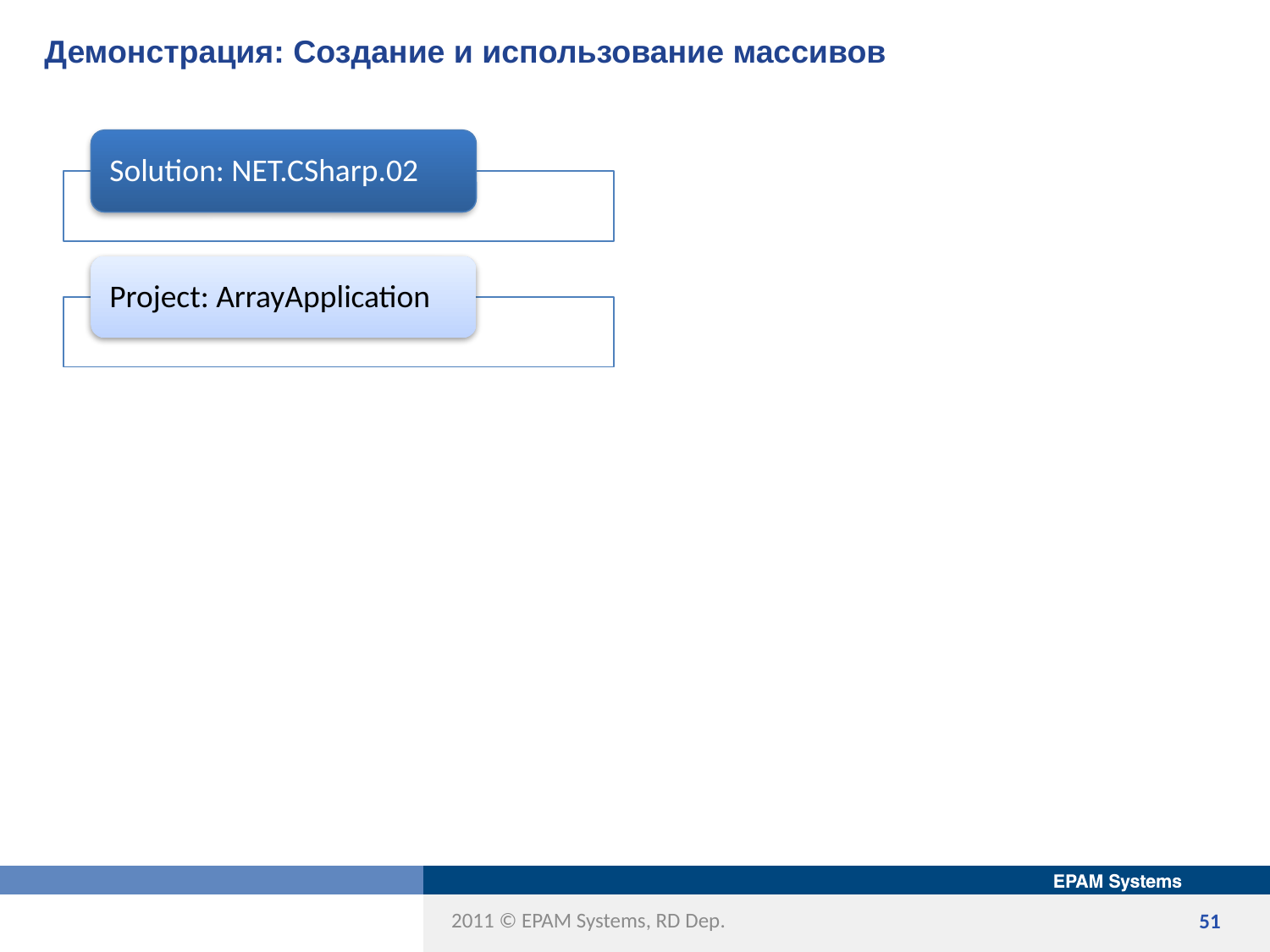

# Демонстрация: Создание и использование массивов
Solution: NET.CSharp.02
Project: ArrayApplication